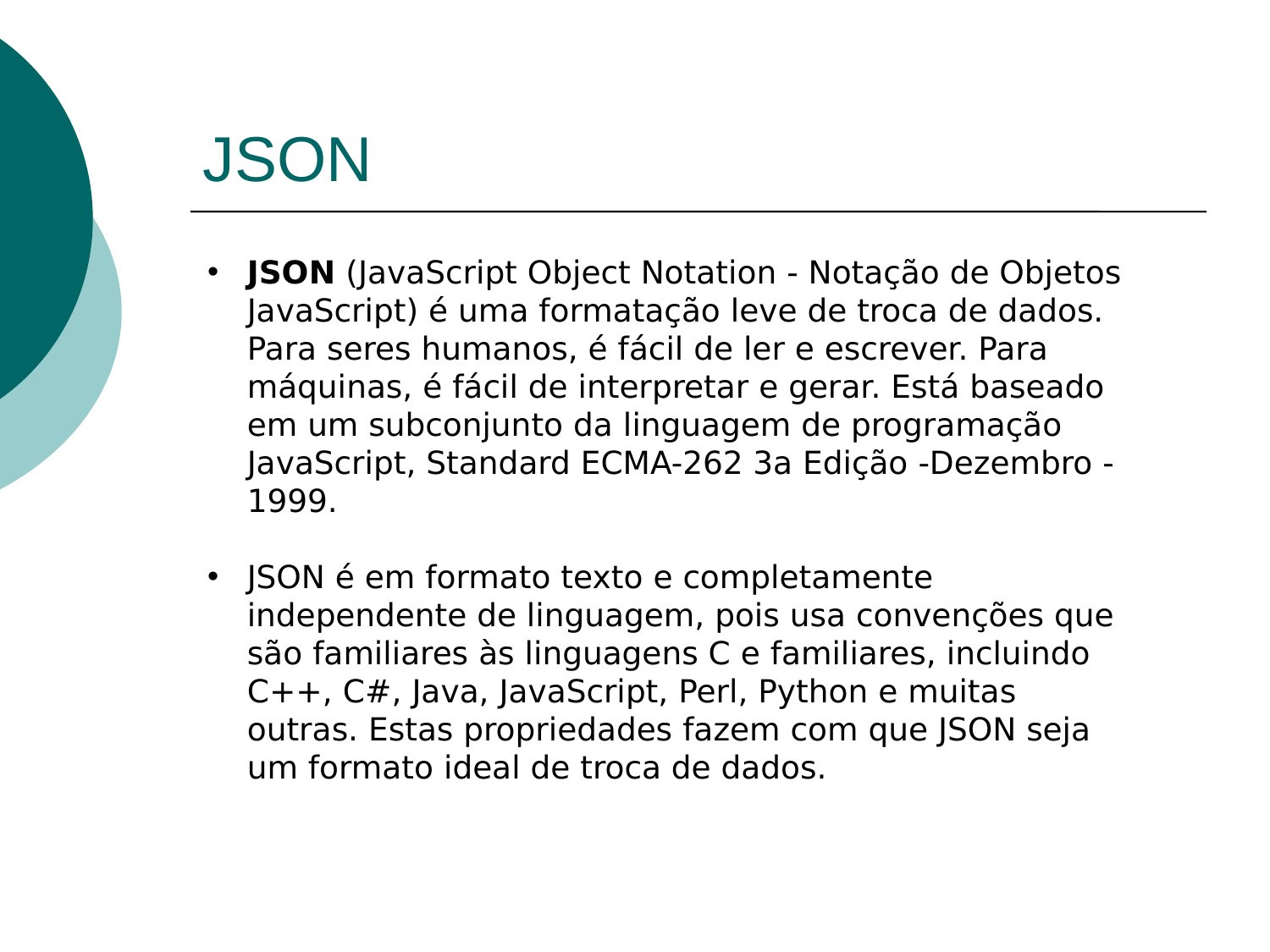

# JSON
JSON (JavaScript Object Notation - Notação de Objetos JavaScript) é uma formatação leve de troca de dados. Para seres humanos, é fácil de ler e escrever. Para máquinas, é fácil de interpretar e gerar. Está baseado em um subconjunto da linguagem de programação JavaScript, Standard ECMA-262 3a Edição -Dezembro - 1999.

JSON é em formato texto e completamente independente de linguagem, pois usa convenções que são familiares às linguagens C e familiares, incluindo C++, C#, Java, JavaScript, Perl, Python e muitas outras. Estas propriedades fazem com que JSON seja um formato ideal de troca de dados.